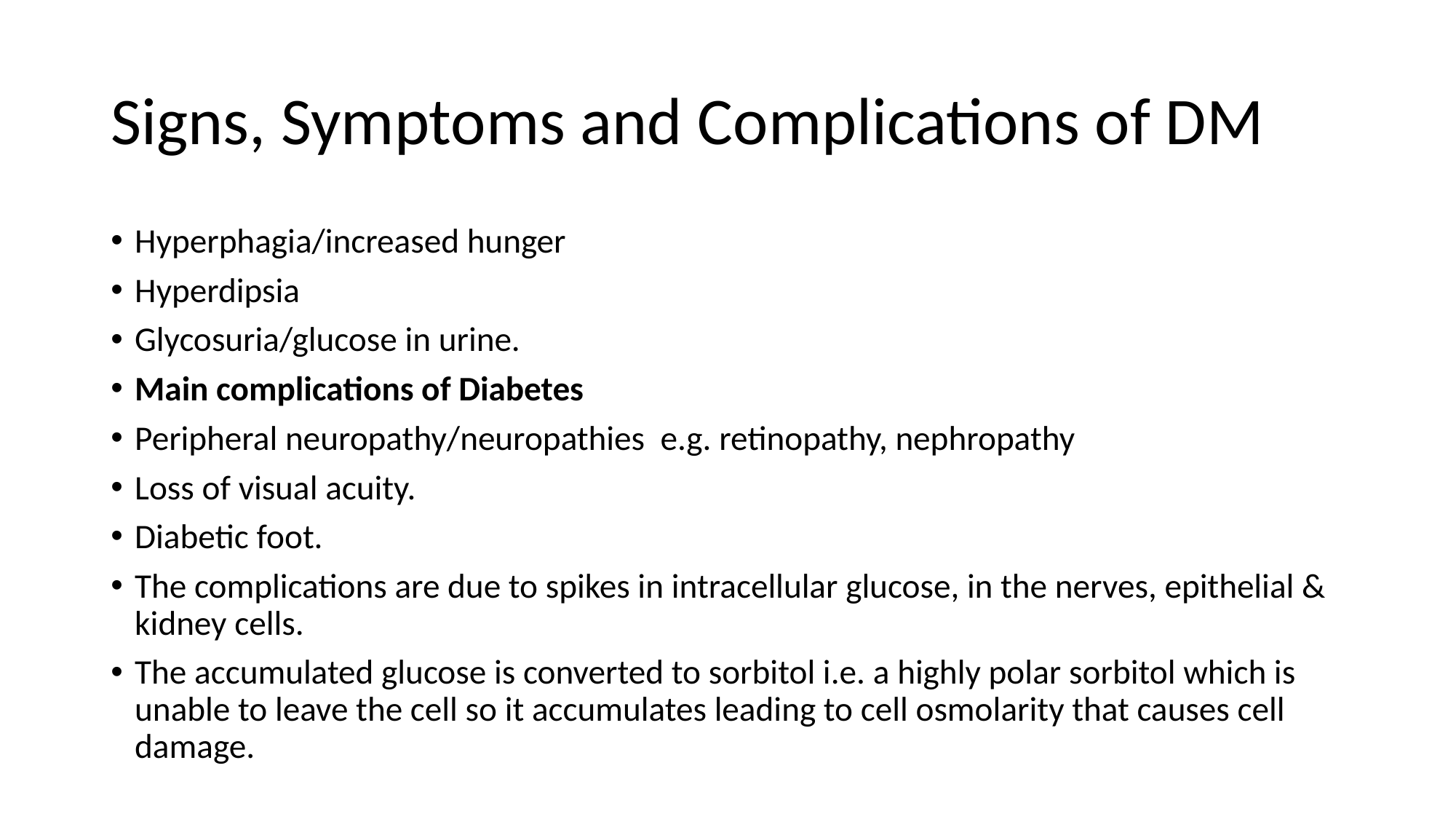

# Signs, Symptoms and Complications of DM
Hyperphagia/increased hunger
Hyperdipsia
Glycosuria/glucose in urine.
Main complications of Diabetes
Peripheral neuropathy/neuropathies  e.g. retinopathy, nephropathy
Loss of visual acuity.
Diabetic foot.
The complications are due to spikes in intracellular glucose, in the nerves, epithelial & kidney cells.
The accumulated glucose is converted to sorbitol i.e. a highly polar sorbitol which is unable to leave the cell so it accumulates leading to cell osmolarity that causes cell damage.